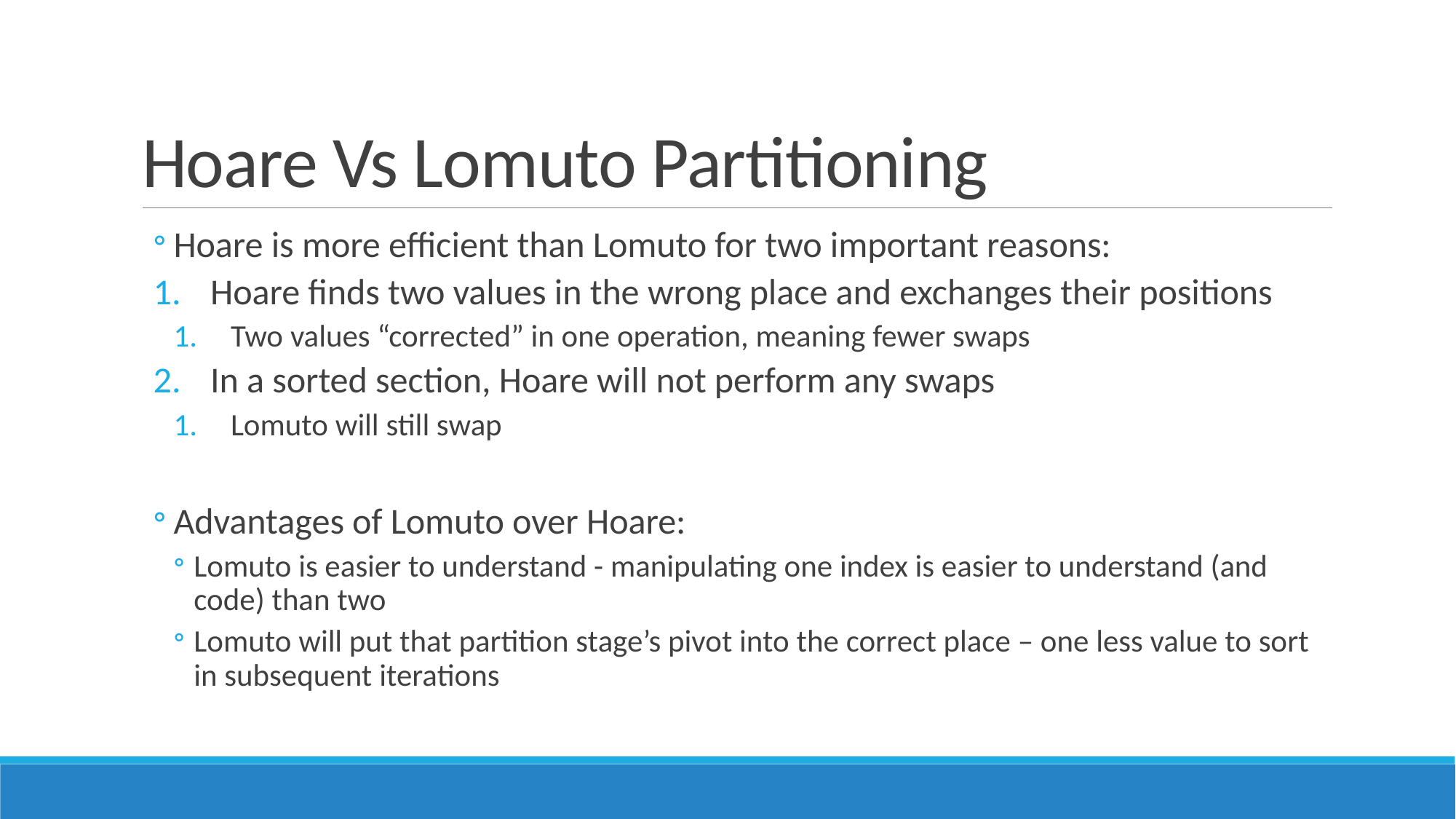

# Hoare Vs Lomuto Partitioning
Hoare is more efficient than Lomuto for two important reasons:
Hoare finds two values in the wrong place and exchanges their positions
Two values “corrected” in one operation, meaning fewer swaps
In a sorted section, Hoare will not perform any swaps
Lomuto will still swap

Advantages of Lomuto over Hoare:
Lomuto is easier to understand - manipulating one index is easier to understand (and code) than two
Lomuto will put that partition stage’s pivot into the correct place – one less value to sort in subsequent iterations